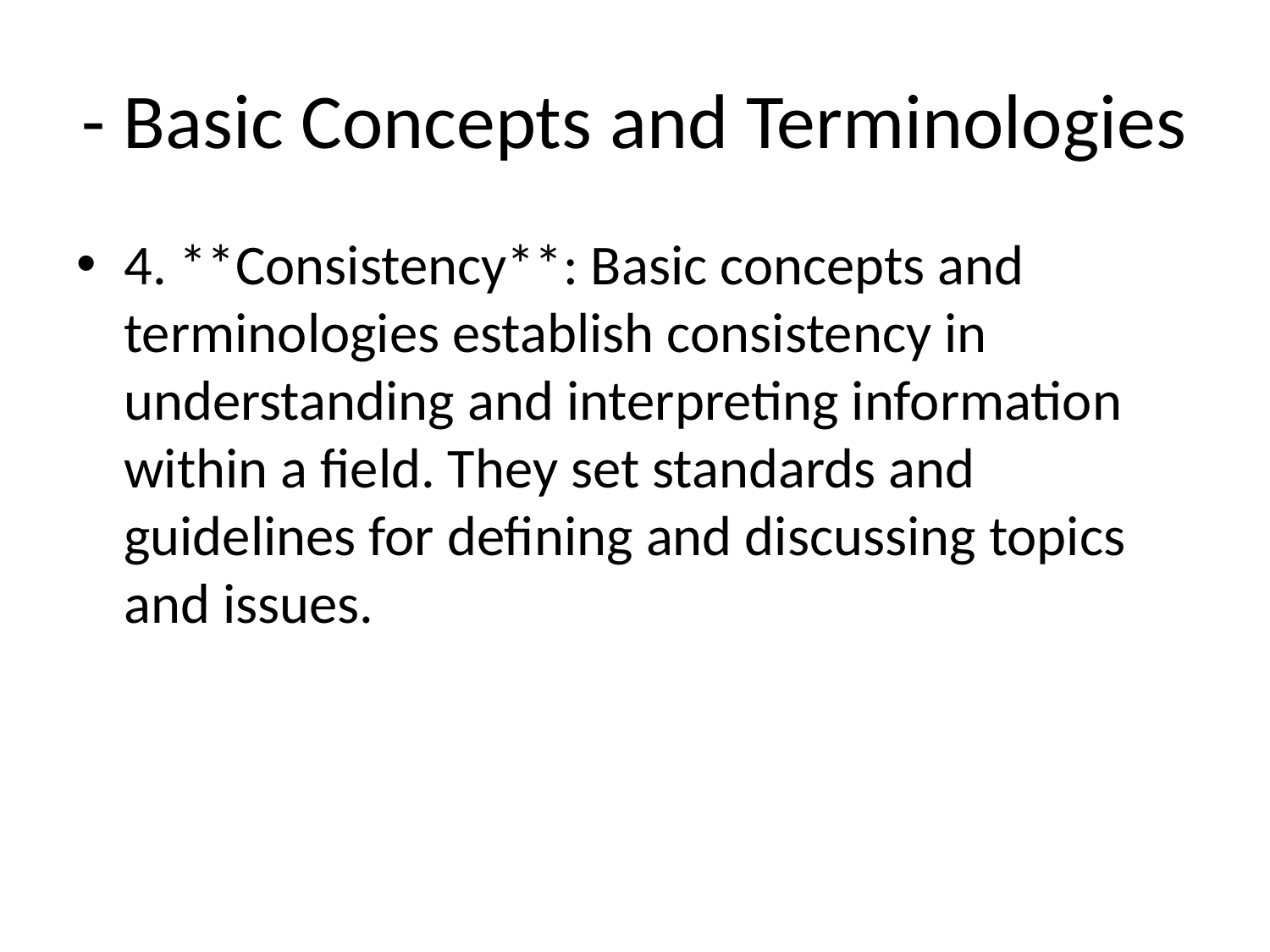

# - Basic Concepts and Terminologies
4. **Consistency**: Basic concepts and terminologies establish consistency in understanding and interpreting information within a field. They set standards and guidelines for defining and discussing topics and issues.